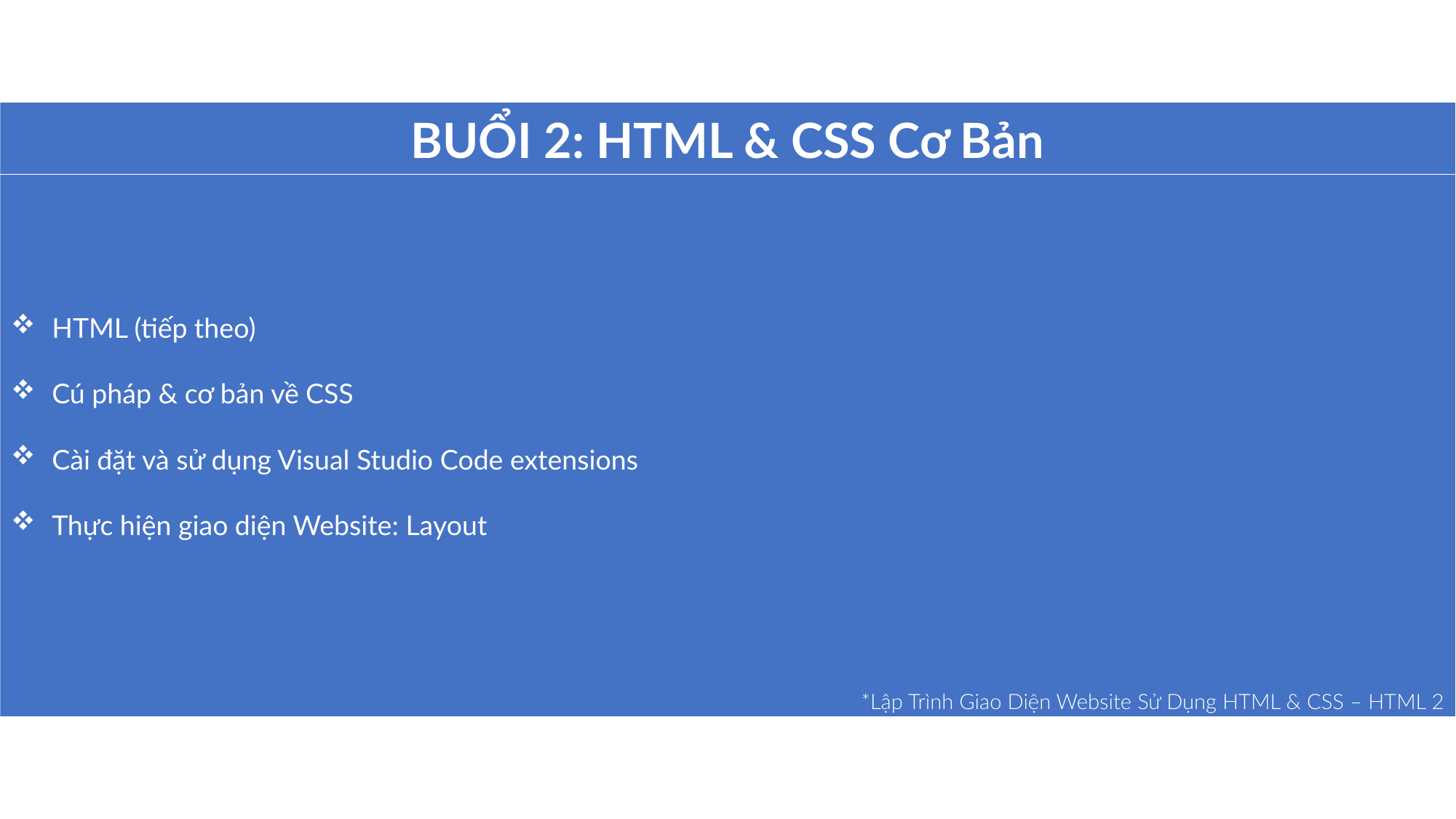

HTML (tiếp theo)
Cú pháp & cơ bản về CSS
Cài đặt và sử dụng Visual Studio Code extensions
Thực hiện giao diện Website: Layout
BUỔI 2: HTML & CSS Cơ Bản
*Lập Trình Giao Diện Website Sử Dụng HTML & CSS – HTML 2